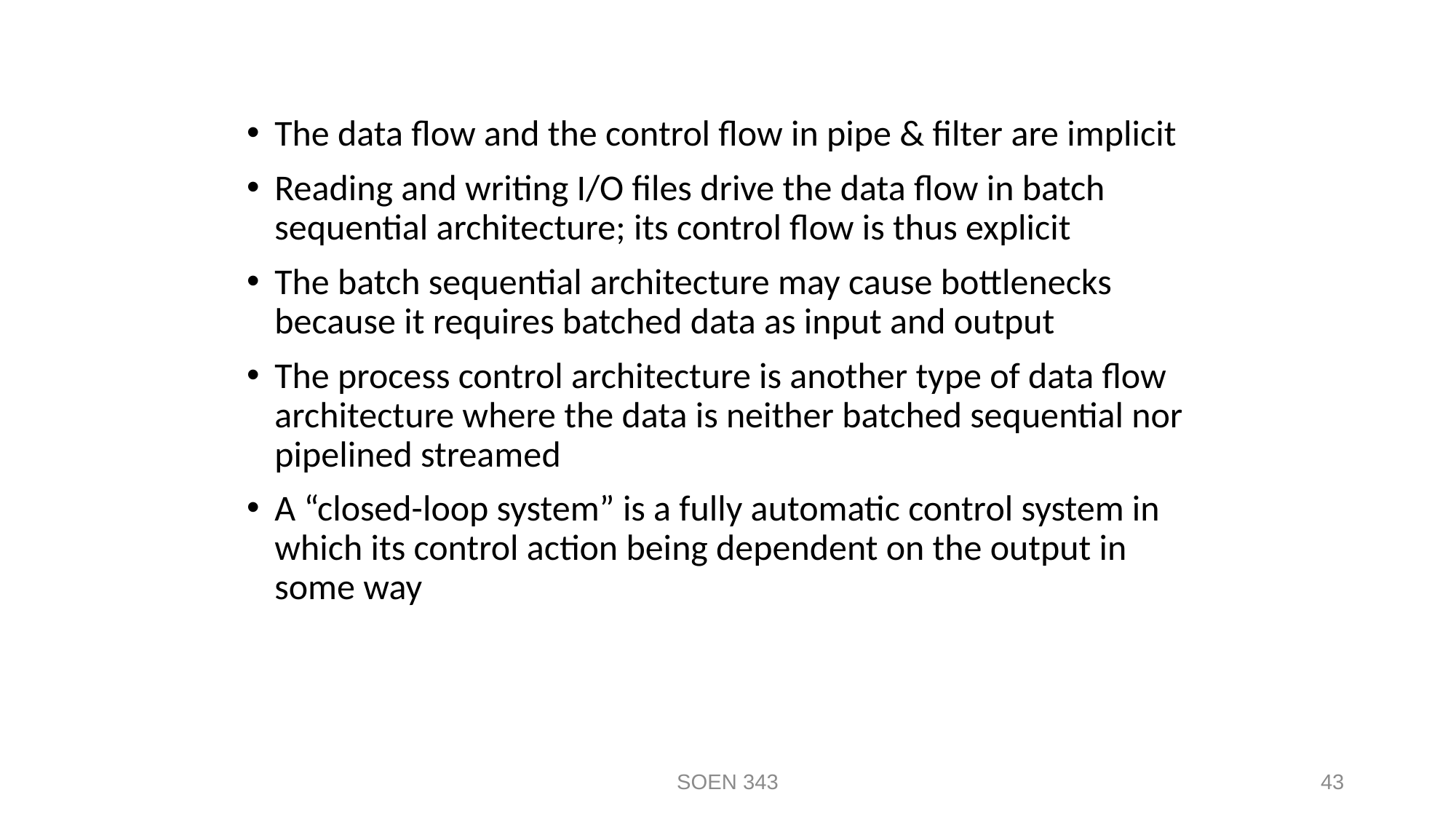

The data flow and the control flow in pipe & filter are implicit
Reading and writing I/O files drive the data flow in batch sequential architecture; its control flow is thus explicit
The batch sequential architecture may cause bottlenecks because it requires batched data as input and output
The process control architecture is another type of data flow architecture where the data is neither batched sequential nor pipelined streamed
A “closed-loop system” is a fully automatic control system in which its control action being dependent on the output in some way
SOEN 343
43